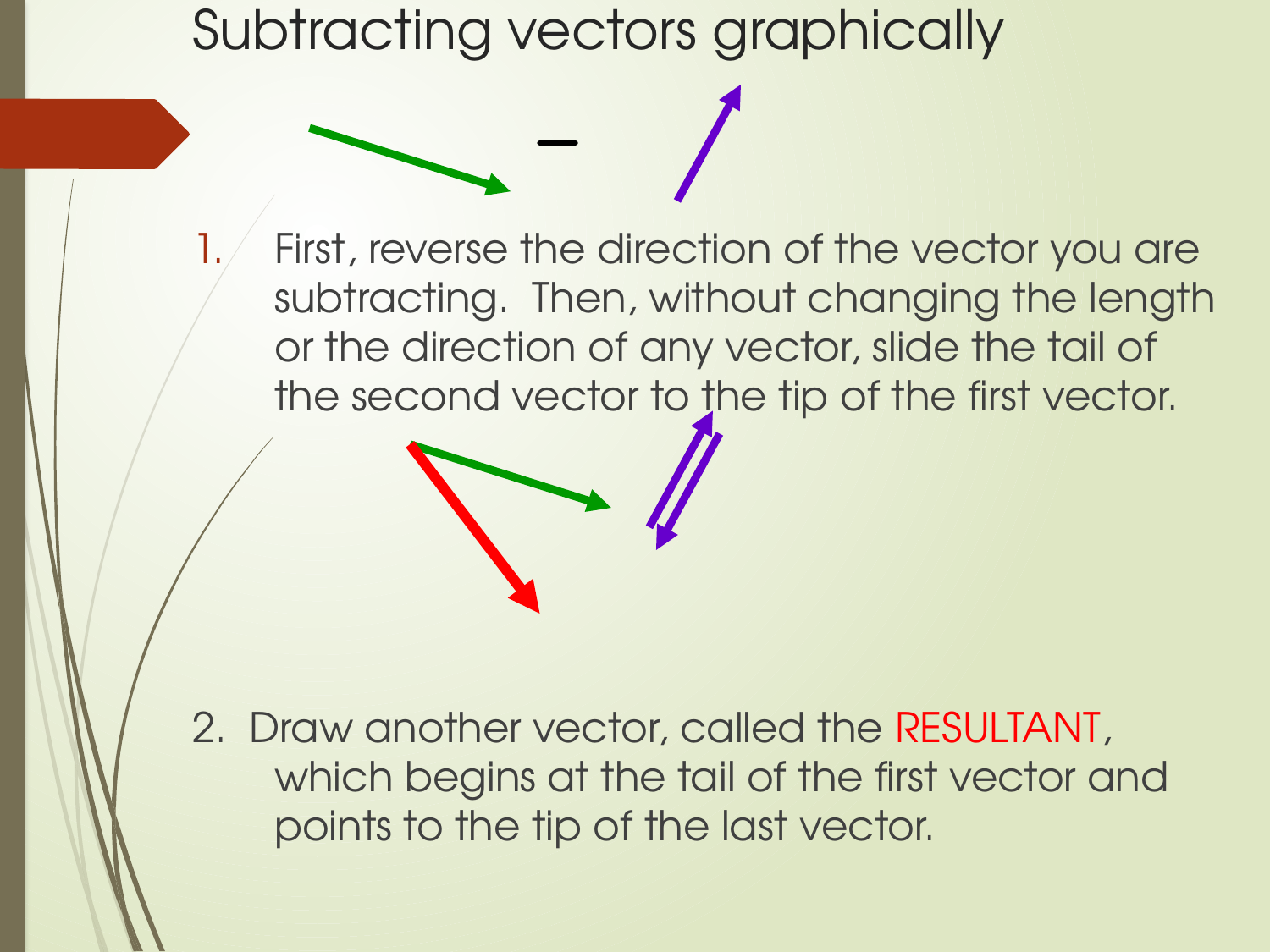

# Subtracting vectors graphically

First, reverse the direction of the vector you are subtracting.  Then, without changing the length or the direction of any vector, slide the tail of the second vector to the tip of the first vector.

2.  Draw another vector, called the RESULTANT, which begins at the tail of the first vector and points to the tip of the last vector.